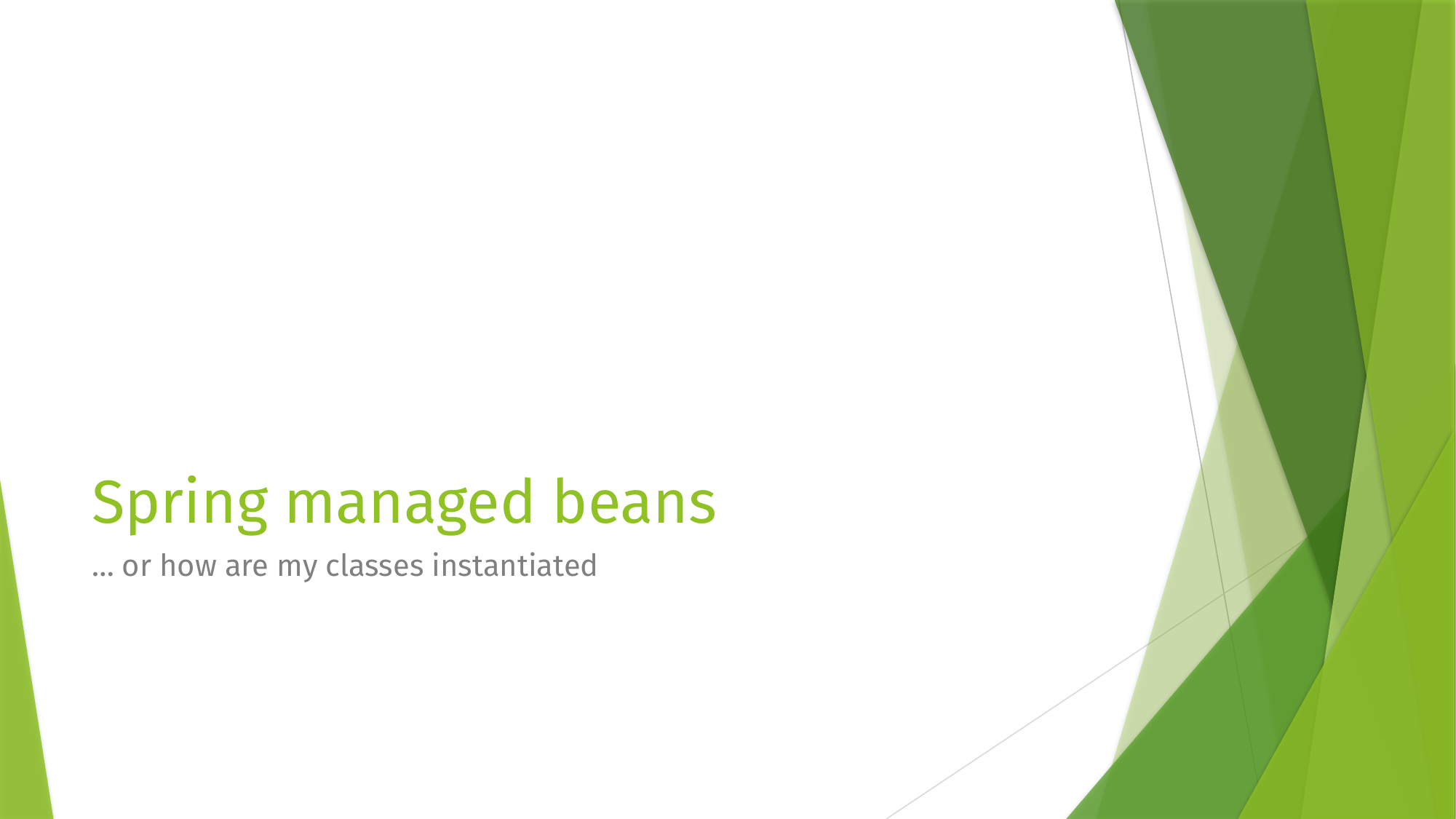

# Spring managed beans
… or how are my classes instantiated